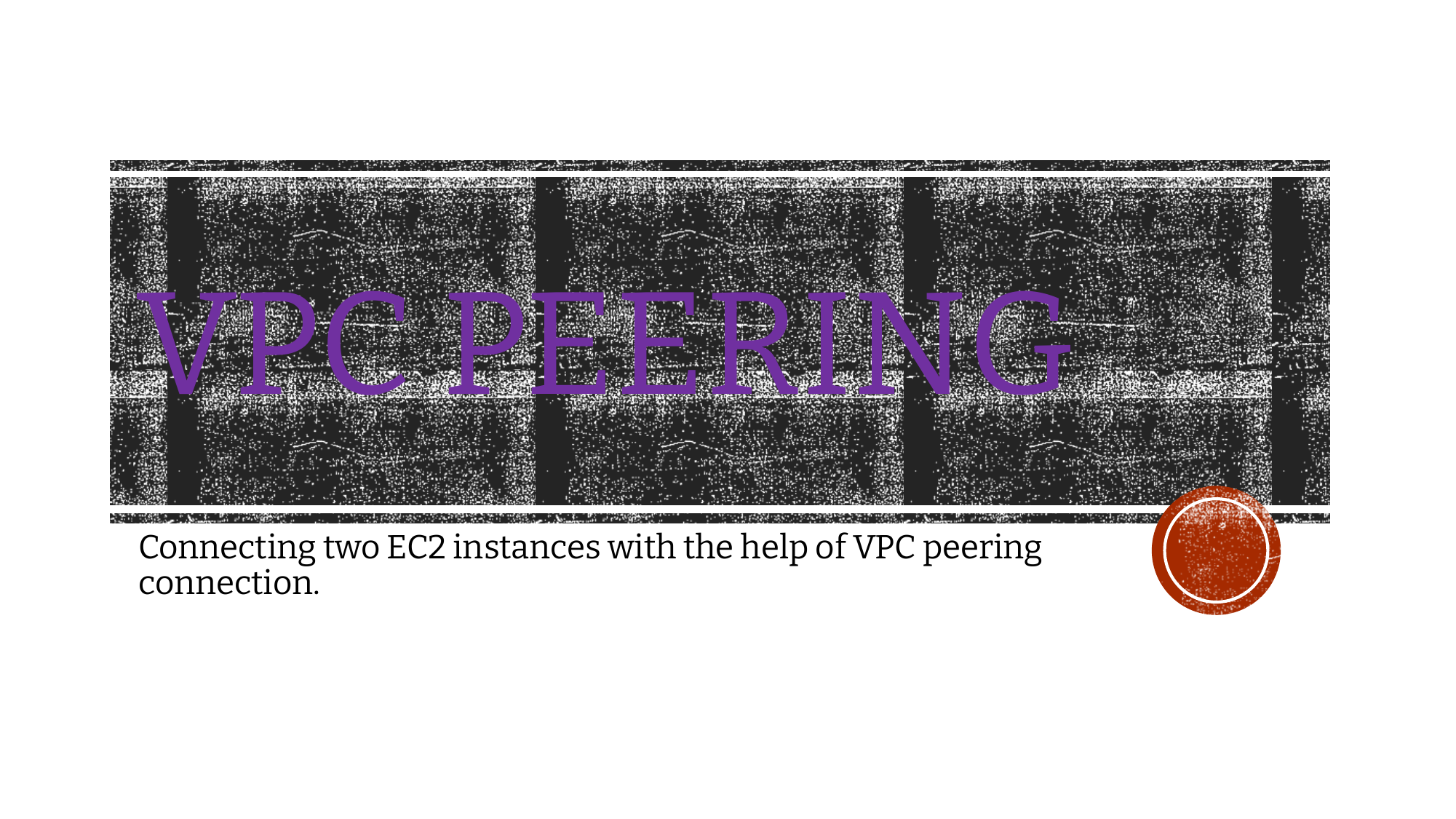

# VPC PEERING
Connecting two EC2 instances with the help of VPC peering connection.